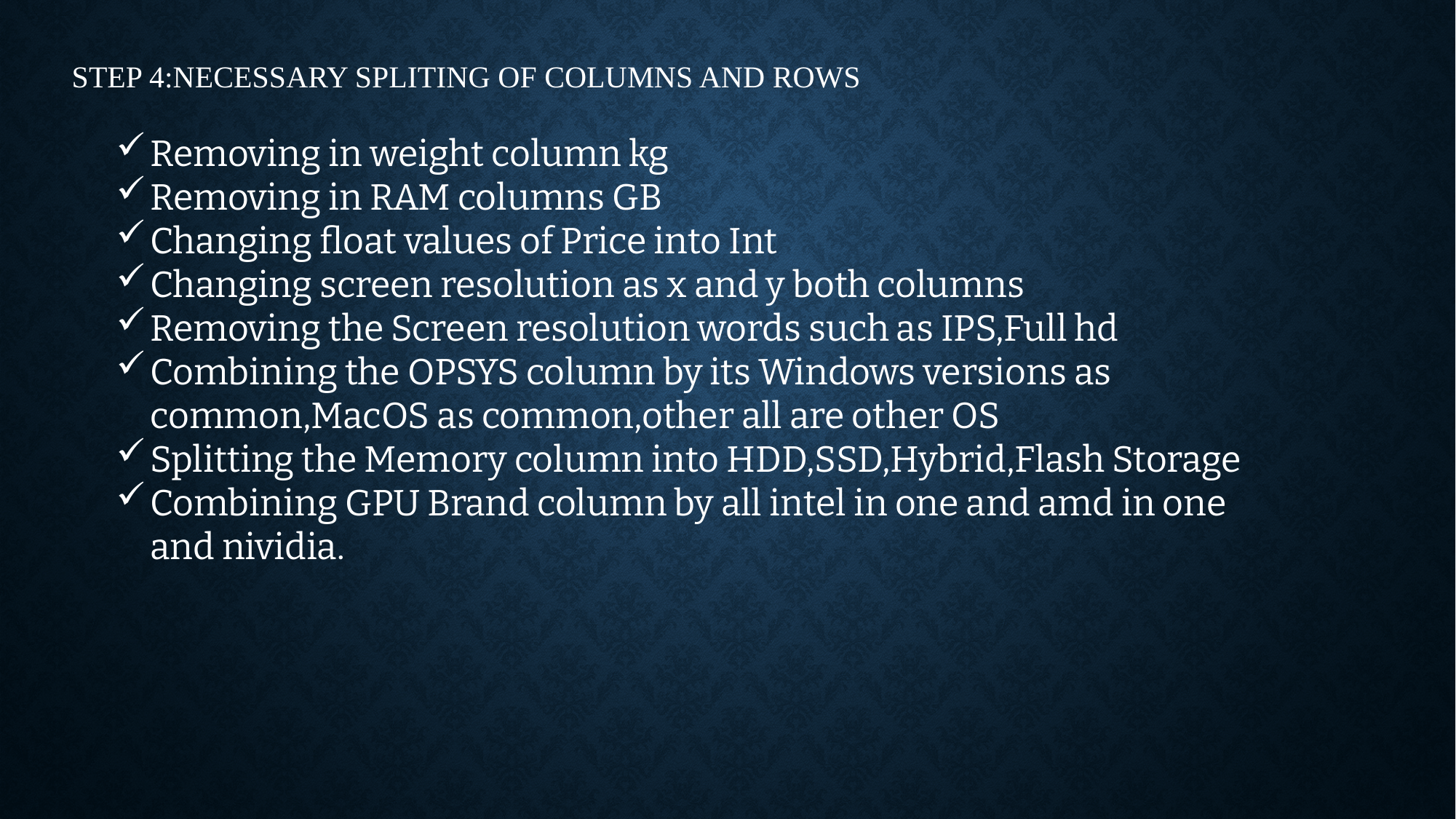

STEP 4:NECESSARY SPLITING OF COLUMNS AND ROWS
Removing in weight column kg
Removing in RAM columns GB
Changing float values of Price into Int
Changing screen resolution as x and y both columns
Removing the Screen resolution words such as IPS,Full hd
Combining the OPSYS column by its Windows versions as common,MacOS as common,other all are other OS
Splitting the Memory column into HDD,SSD,Hybrid,Flash Storage
Combining GPU Brand column by all intel in one and amd in one and nividia.